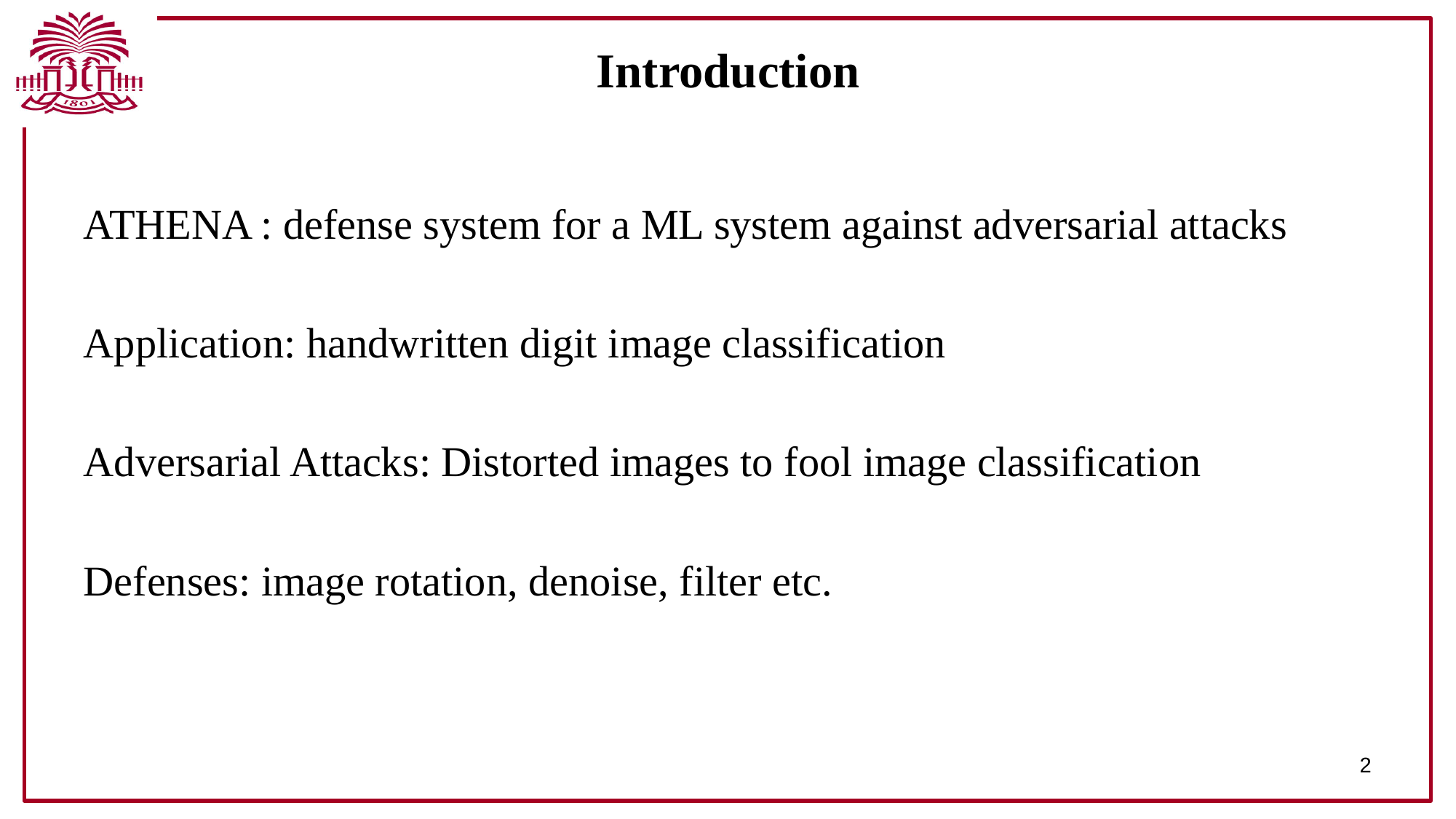

# Introduction
ATHENA : defense system for a ML system against adversarial attacks

Application: handwritten digit image classification

Adversarial Attacks: Distorted images to fool image classification

Defenses: image rotation, denoise, filter etc.
2